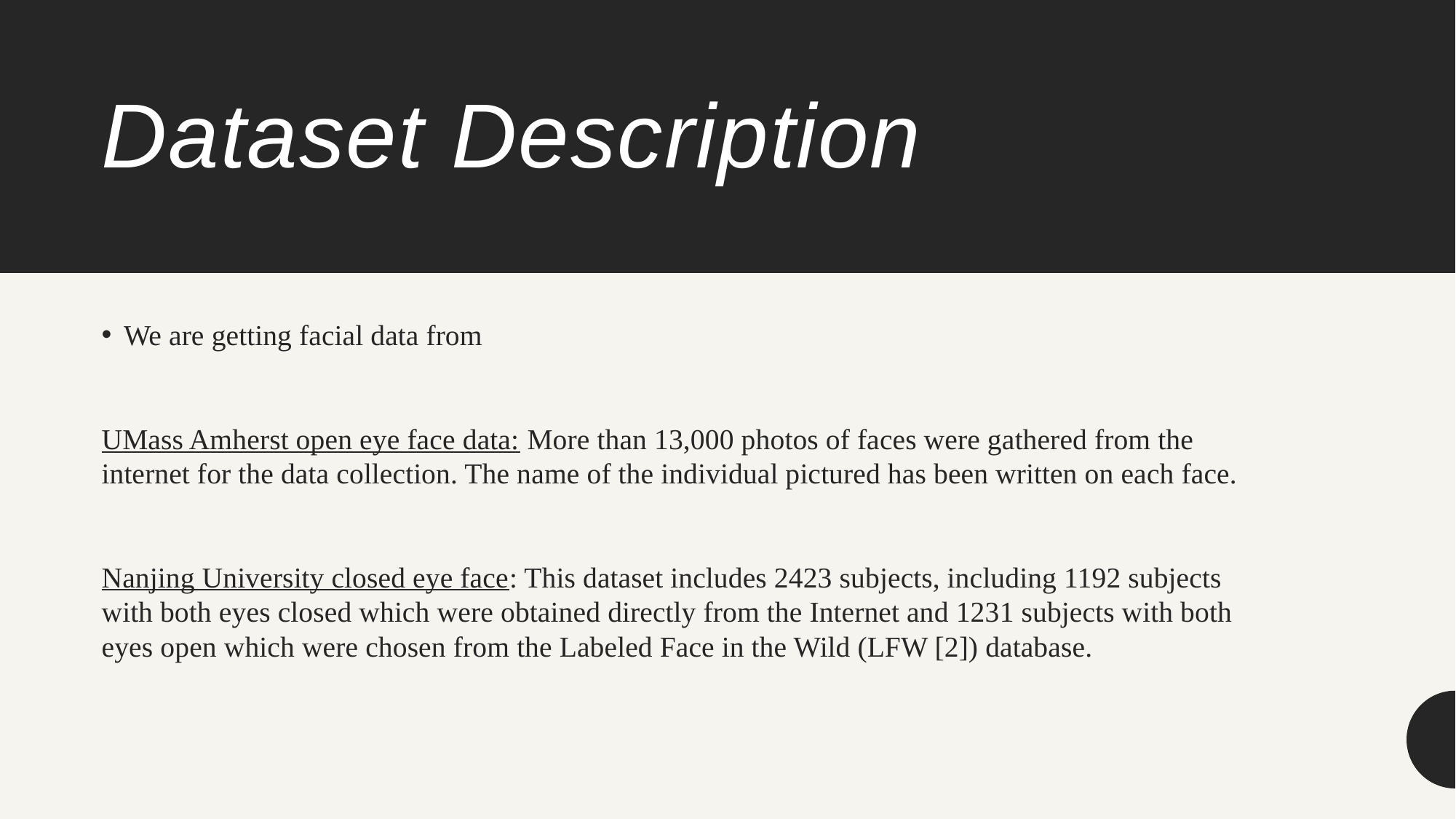

# Dataset Description
We are getting facial data from

UMass Amherst open eye face data: More than 13,000 photos of faces were gathered from the internet for the data collection. The name of the individual pictured has been written on each face.

Nanjing University closed eye face: This dataset includes 2423 subjects, including 1192 subjects with both eyes closed which were obtained directly from the Internet and 1231 subjects with both eyes open which were chosen from the Labeled Face in the Wild (LFW [2]) database.